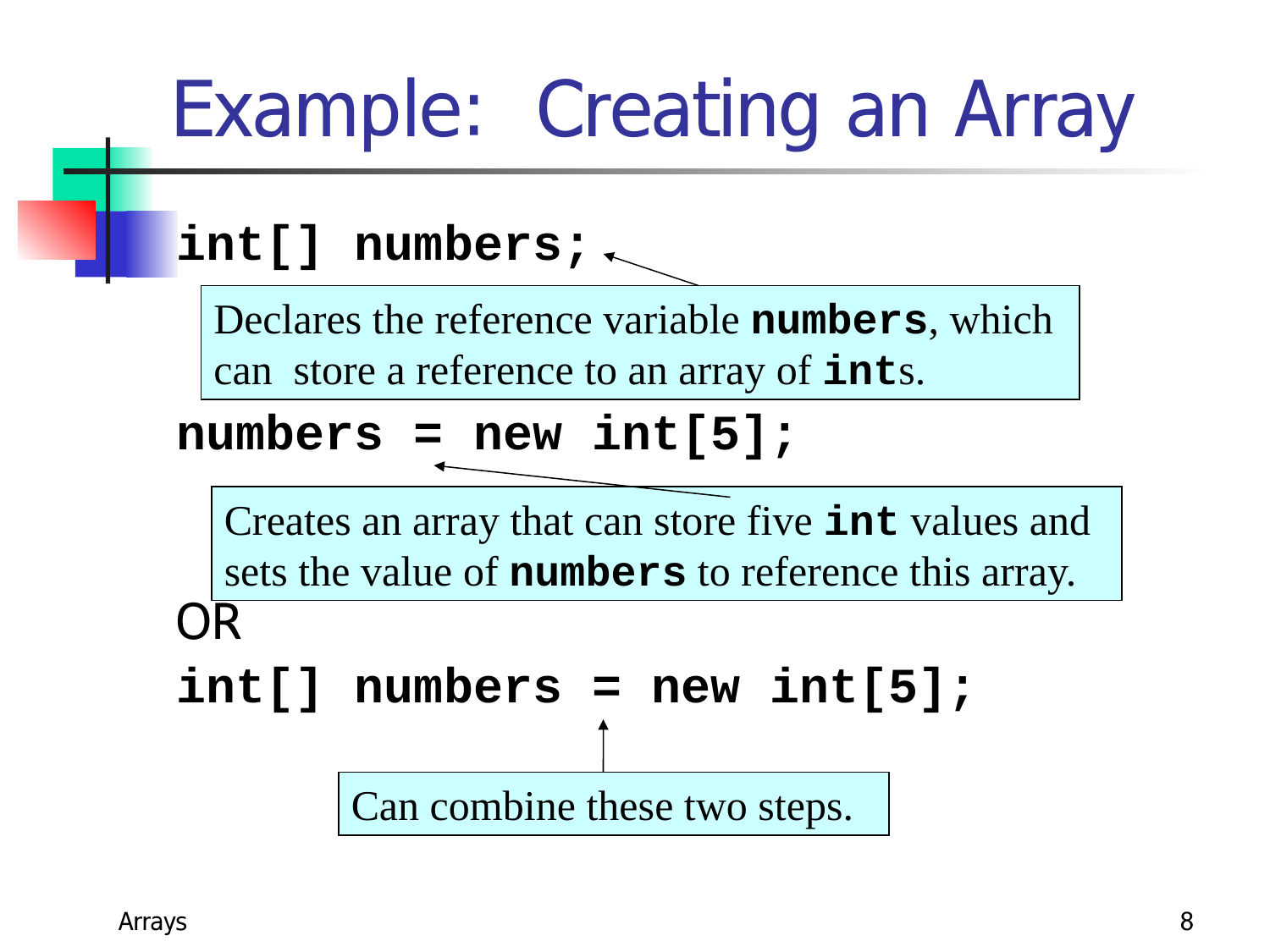

# Example:  Creating an Array
int[] numbers;

numbers = new int[5];

OR
int[] numbers = new int[5];

Declares the reference variable numbers, which can  store a reference to an array of ints.

Creates an array that can store five int values and sets the value of numbers to reference this array.

Can combine these two steps.
Arrays
8